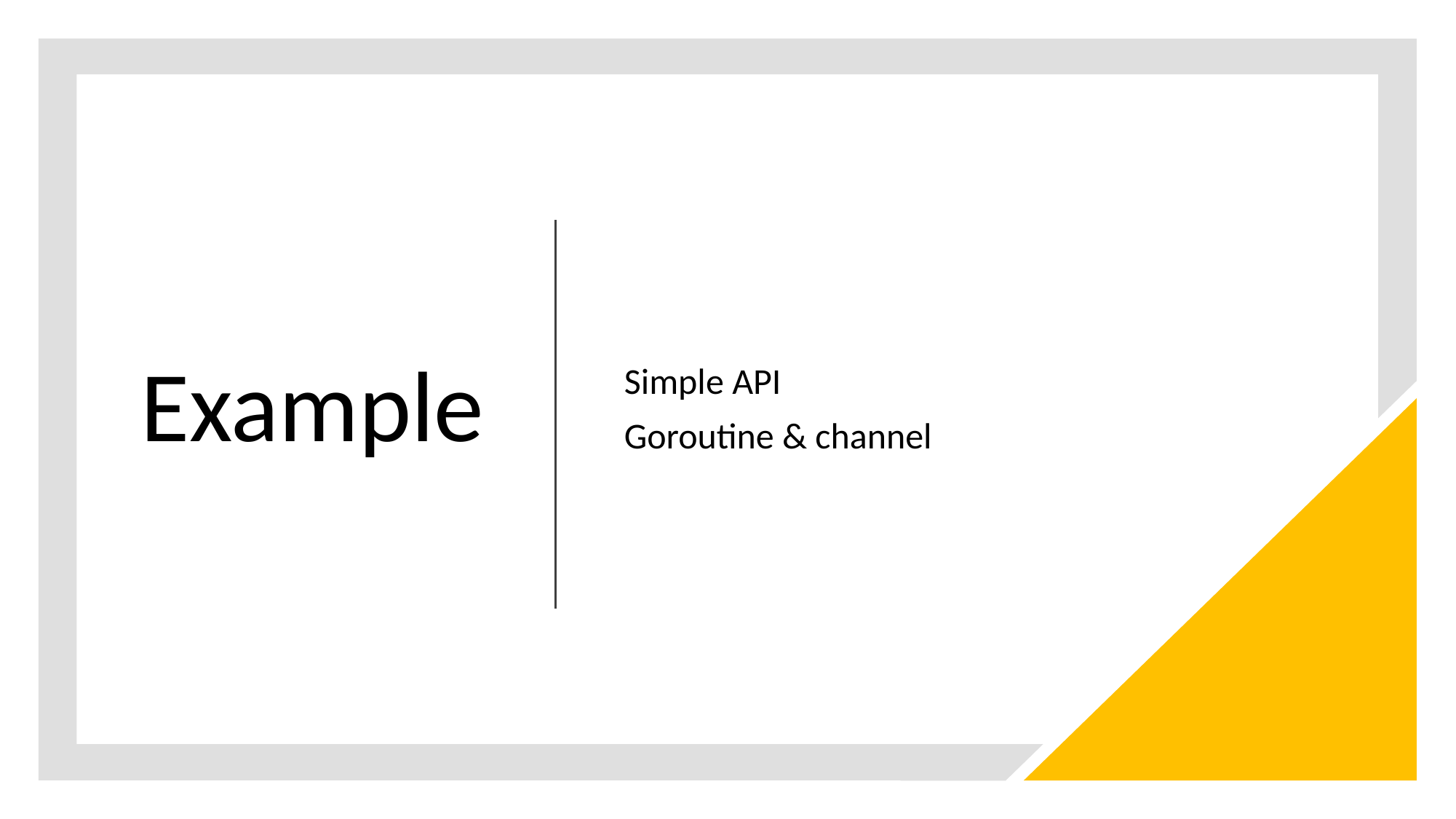

# Example
Simple API
Goroutine & channel